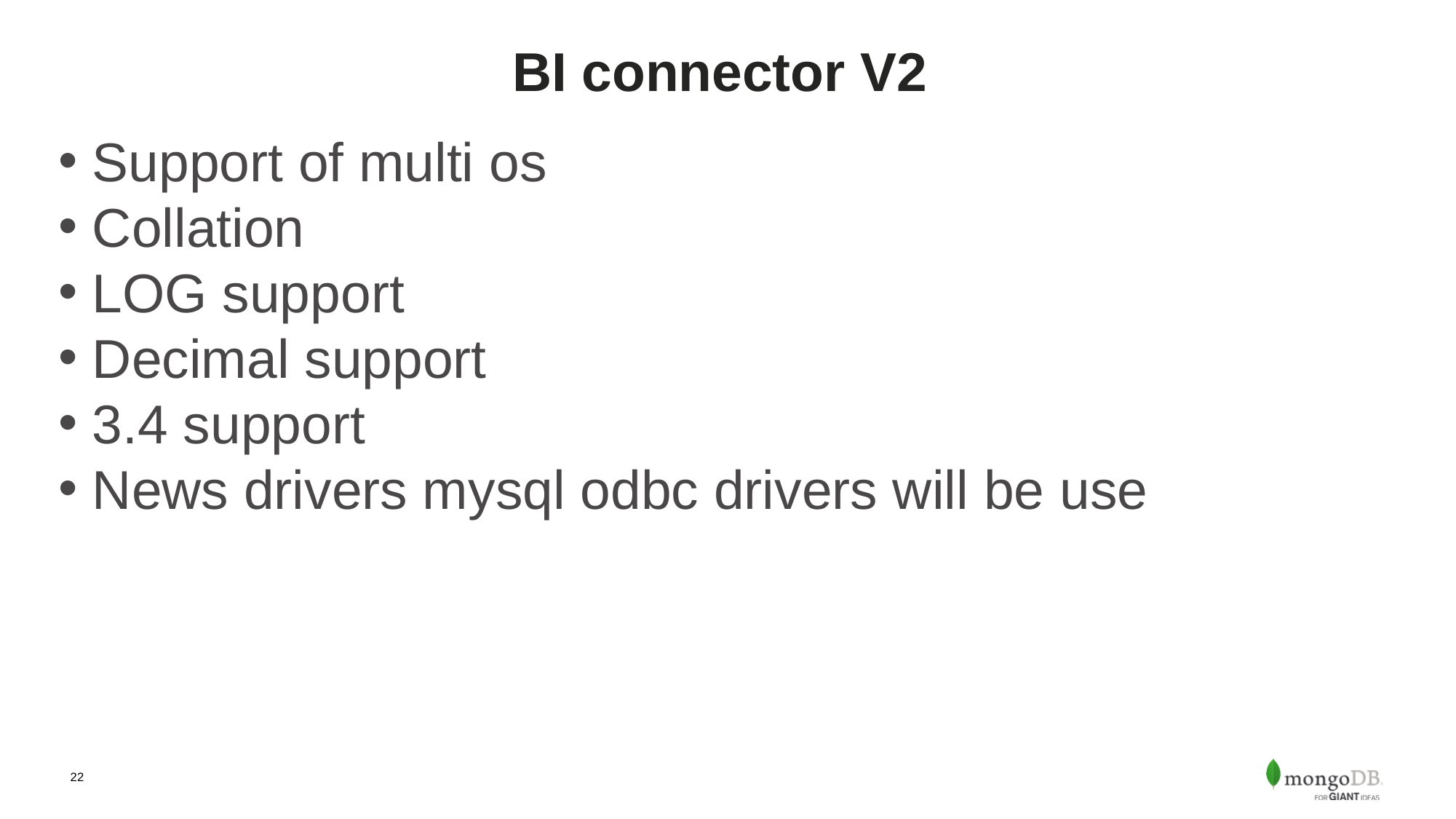

# BI connector V2
Support of multi os
Collation
LOG support
Decimal support
3.4 support
News drivers mysql odbc drivers will be use